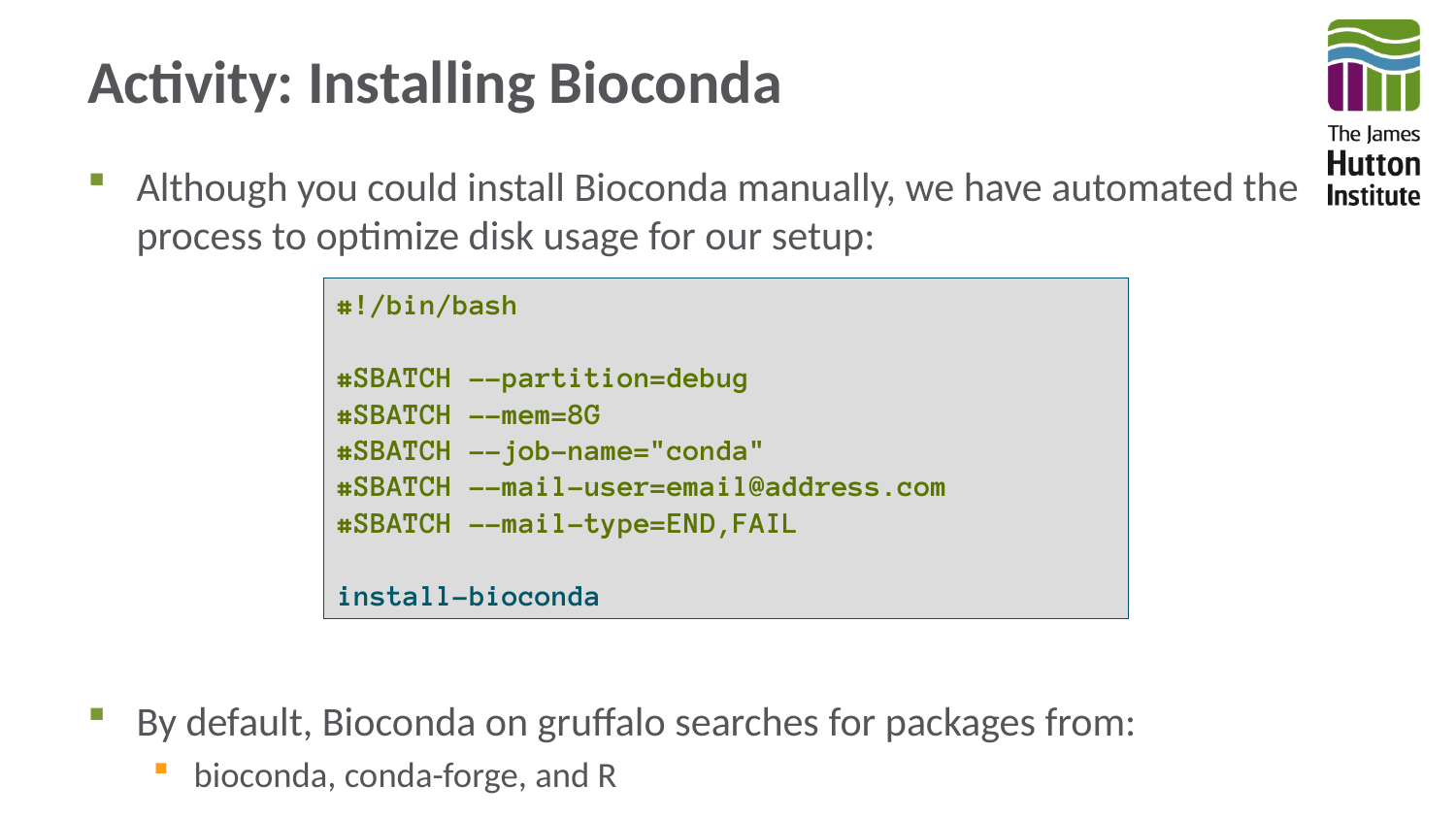

# Activity: Installing Bioconda
Although you could install Bioconda manually, we have automated the process to optimize disk usage for our setup:

By default, Bioconda on gruffalo searches for packages from:
bioconda, conda-forge, and R
#!/bin/bash

#SBATCH --partition=debug
#SBATCH --mem=8G
#SBATCH --job-name="conda"
#SBATCH --mail-user=email@address.com
#SBATCH --mail-type=END,FAIL

install-bioconda